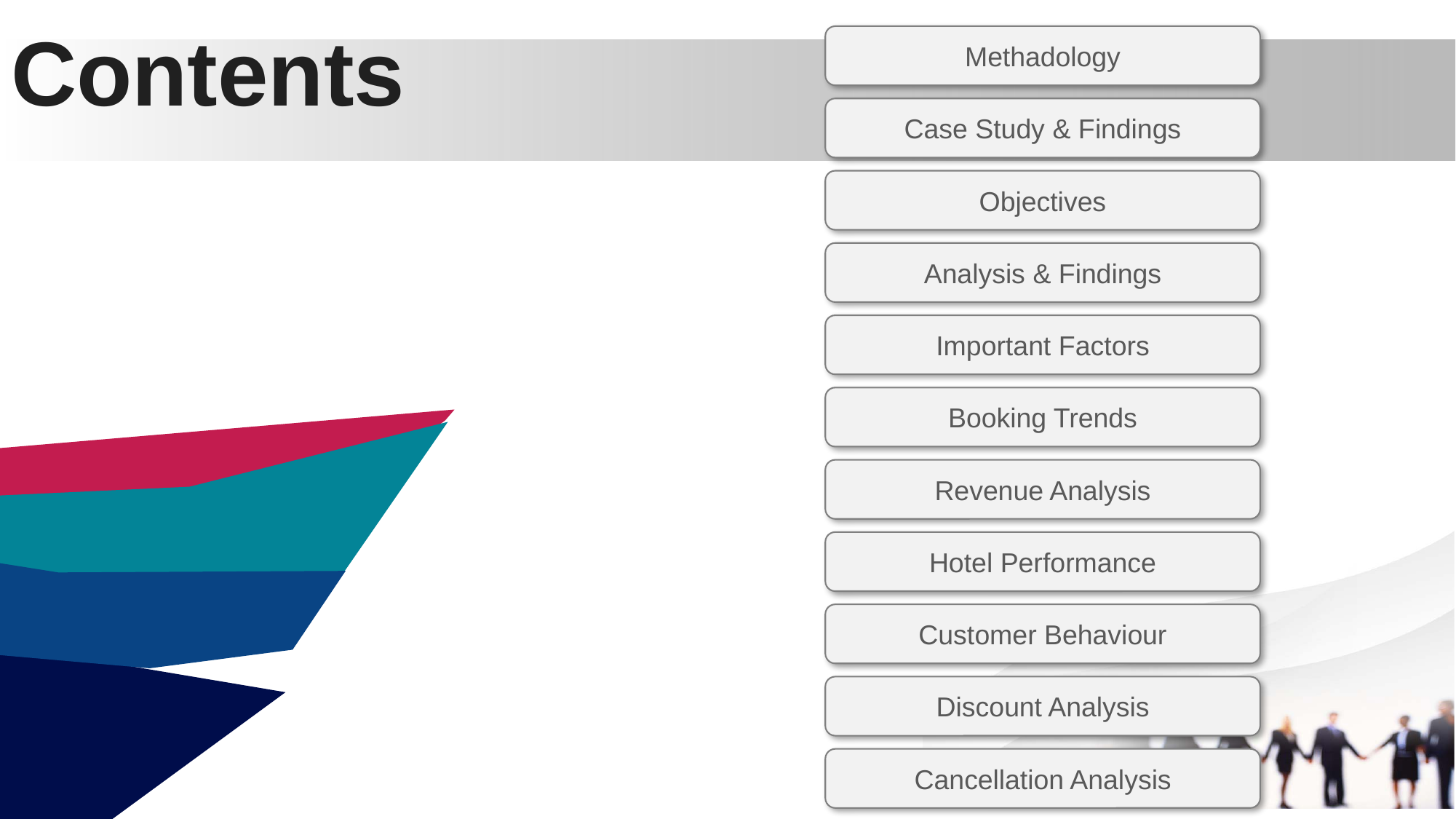

# Contents
Methadology
Case Study & Findings
Objectives
Analysis & Findings
Important Factors
Booking Trends
Revenue Analysis
Hotel Performance
Customer Behaviour
Discount Analysis
Cancellation Analysis